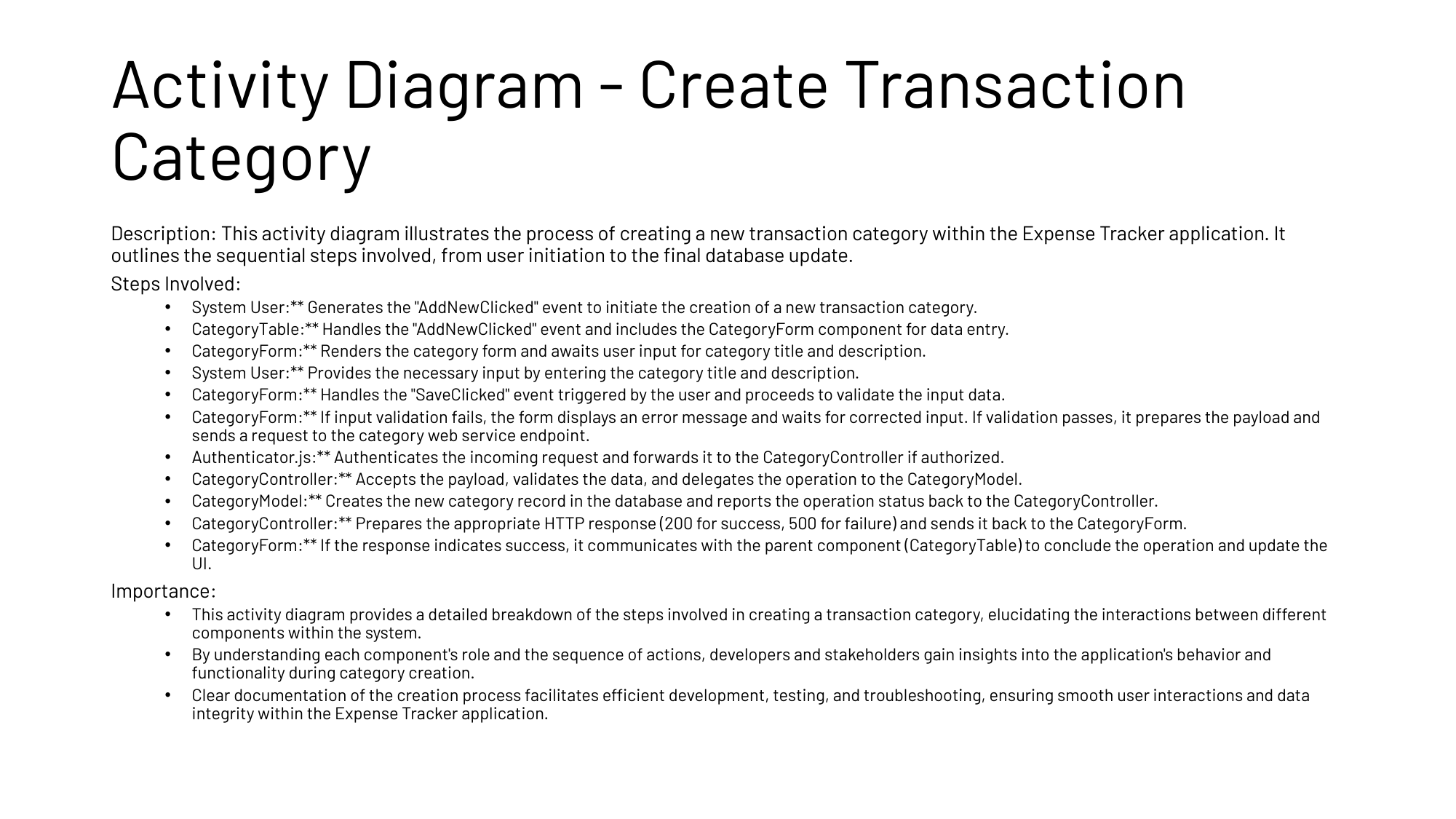

# Activity Diagram - Create Transaction Category
Description: This activity diagram illustrates the process of creating a new transaction category within the Expense Tracker application. It outlines the sequential steps involved, from user initiation to the final database update.
Steps Involved:
System User:** Generates the "AddNewClicked" event to initiate the creation of a new transaction category.
CategoryTable:** Handles the "AddNewClicked" event and includes the CategoryForm component for data entry.
CategoryForm:** Renders the category form and awaits user input for category title and description.
System User:** Provides the necessary input by entering the category title and description.
CategoryForm:** Handles the "SaveClicked" event triggered by the user and proceeds to validate the input data.
CategoryForm:** If input validation fails, the form displays an error message and waits for corrected input. If validation passes, it prepares the payload and sends a request to the category web service endpoint.
Authenticator.js:** Authenticates the incoming request and forwards it to the CategoryController if authorized.
CategoryController:** Accepts the payload, validates the data, and delegates the operation to the CategoryModel.
CategoryModel:** Creates the new category record in the database and reports the operation status back to the CategoryController.
CategoryController:** Prepares the appropriate HTTP response (200 for success, 500 for failure) and sends it back to the CategoryForm.
CategoryForm:** If the response indicates success, it communicates with the parent component (CategoryTable) to conclude the operation and update the UI.
Importance:
This activity diagram provides a detailed breakdown of the steps involved in creating a transaction category, elucidating the interactions between different components within the system.
By understanding each component's role and the sequence of actions, developers and stakeholders gain insights into the application's behavior and functionality during category creation.
Clear documentation of the creation process facilitates efficient development, testing, and troubleshooting, ensuring smooth user interactions and data integrity within the Expense Tracker application.